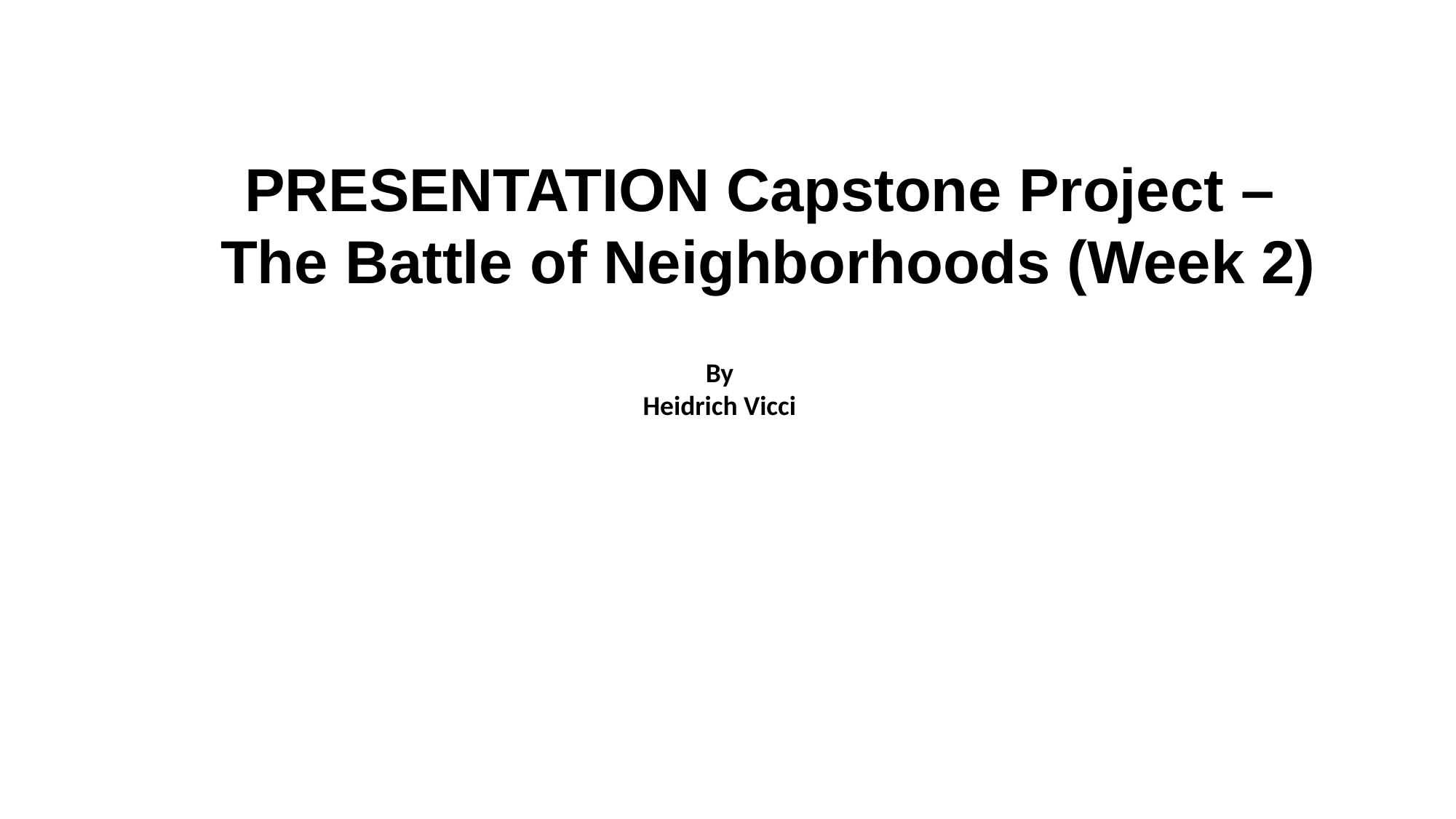

PRESENTATION Capstone Project –
The Battle of Neighborhoods (Week 2)
By
Heidrich Vicci